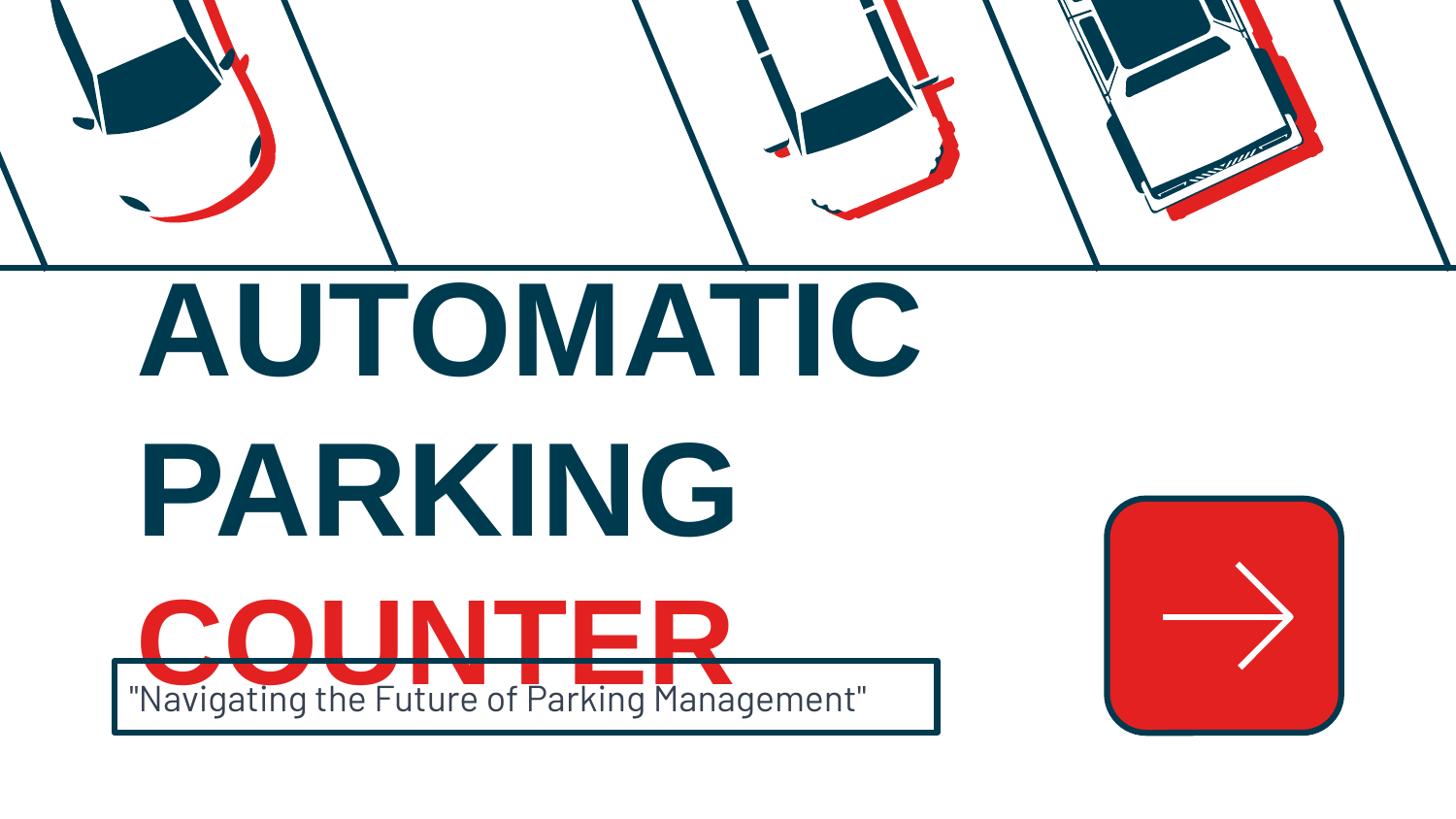

# AUTOMATIC PARKING  COUNTER

"Navigating the Future of Parking Management"